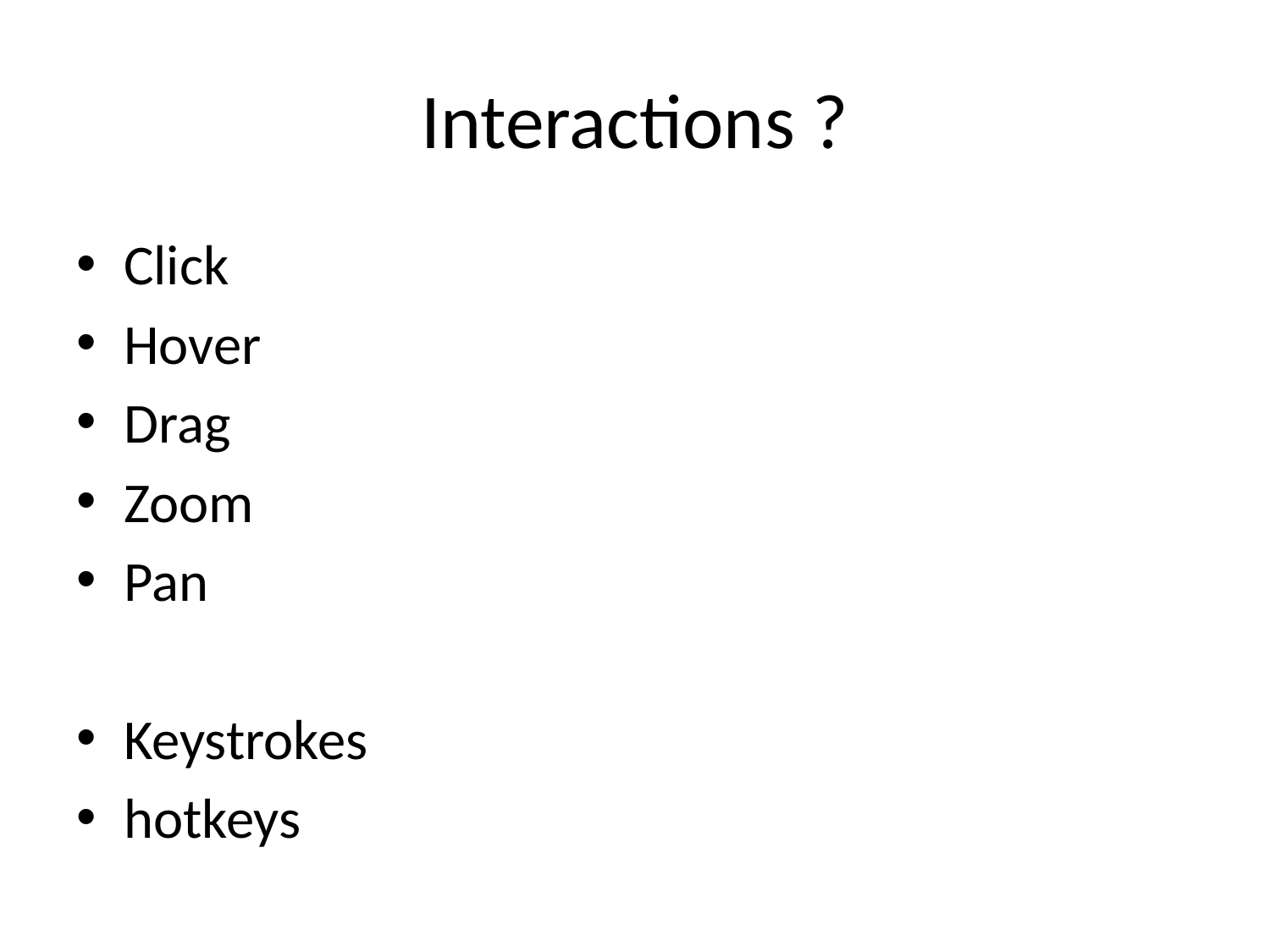

# Interactions ?
Click
Hover
Drag
Zoom
Pan

Keystrokes
hotkeys